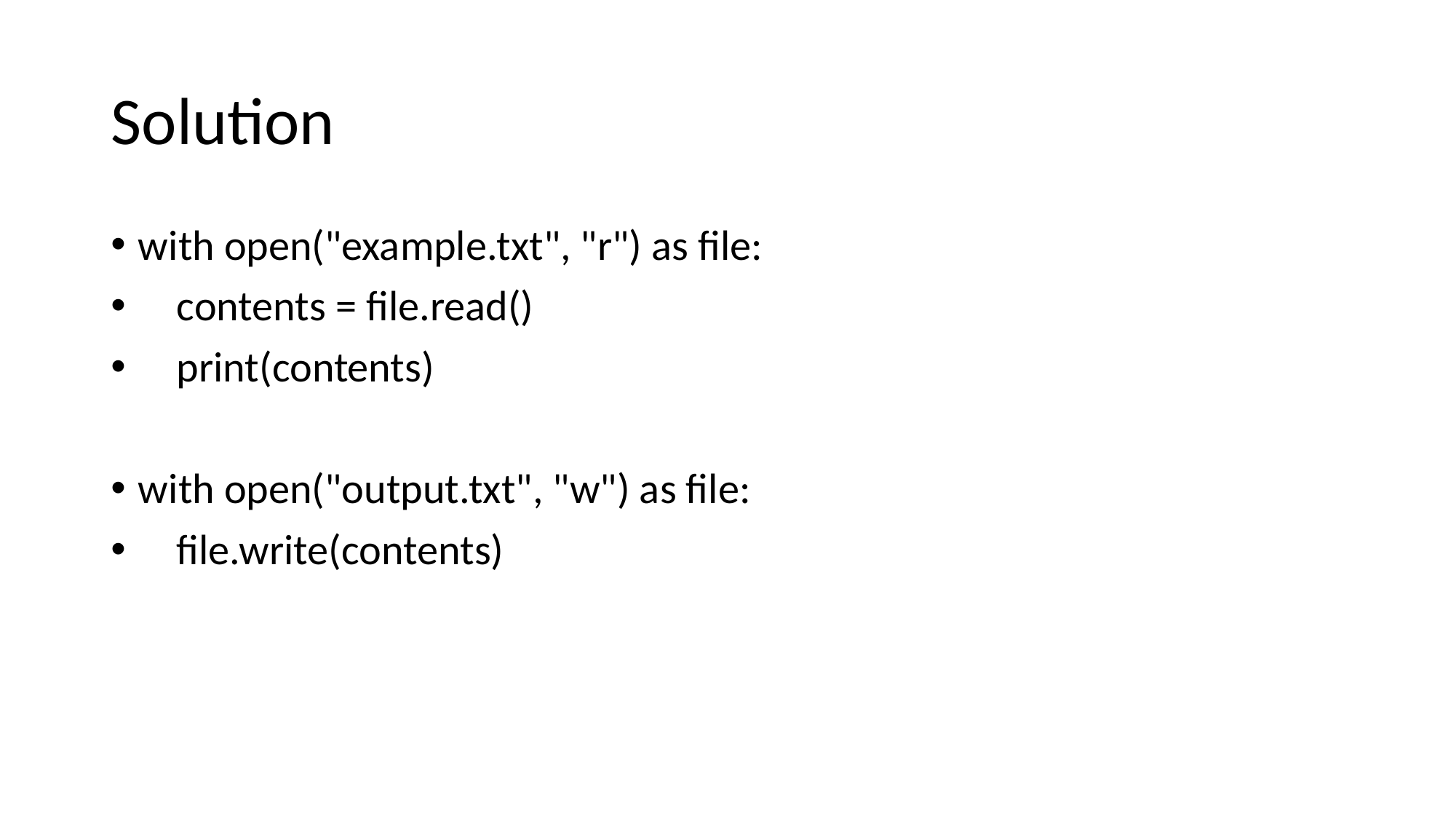

# Solution
with open("example.txt", "r") as file:
    contents = file.read()
    print(contents)

with open("output.txt", "w") as file:
    file.write(contents)